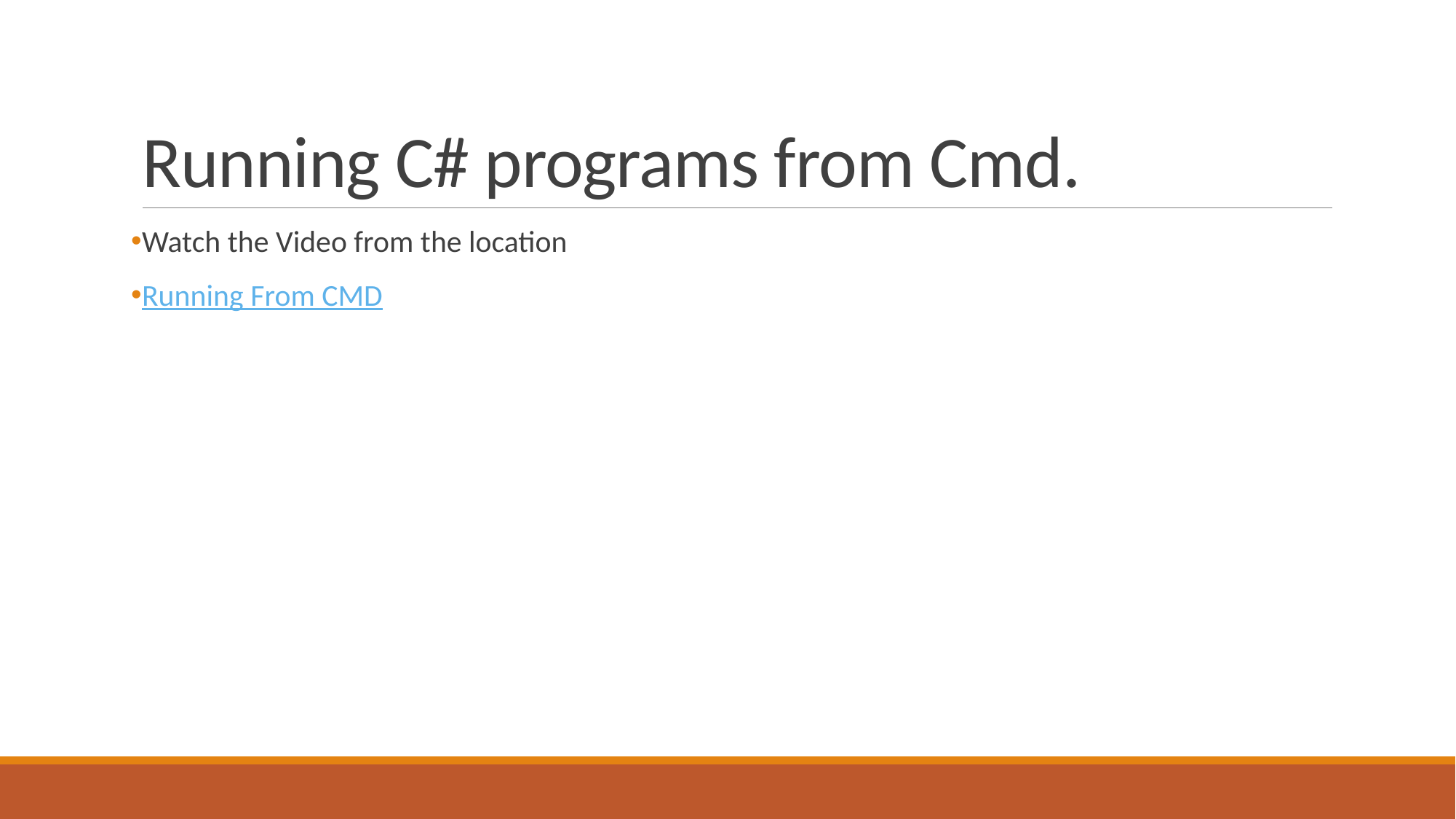

# Running C# programs from Cmd.
Watch the Video from the location
Running From CMD